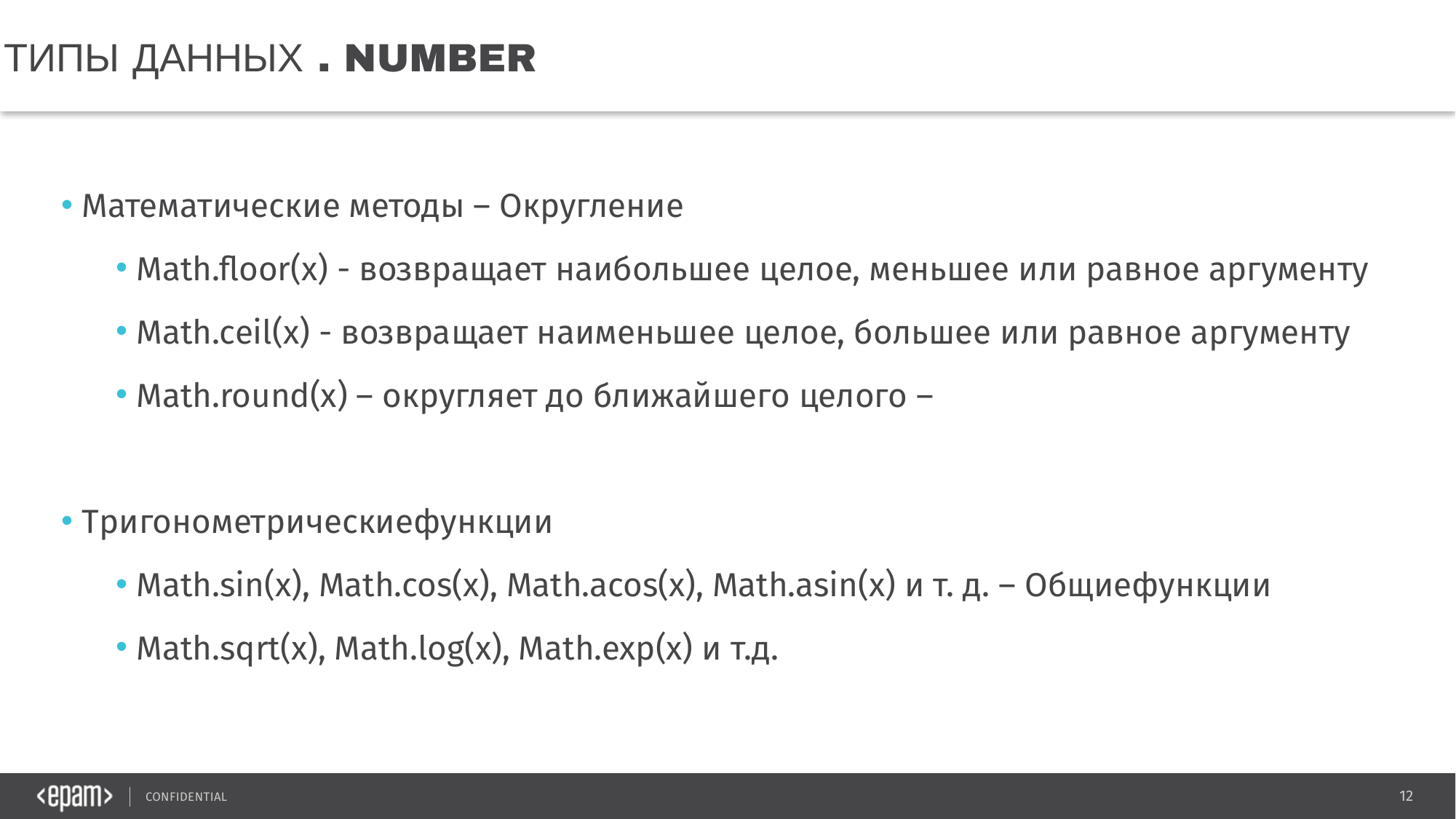

типы данных . number
Математические методы – Округление
Math.floor(x) - возвращает наибольшее целое, меньшее или равное аргументу
Math.ceil(x) - возвращает наименьшее целое, большее или равное аргументу
Math.round(x) – округляет до ближайшего целого –

Тригонометрическиефункции
Math.sin(x), Math.cos(x), Math.acos(x), Math.asin(x) и т. д. – Общиефункции
Math.sqrt(x), Math.log(x), Math.exp(x) и т.д.
12